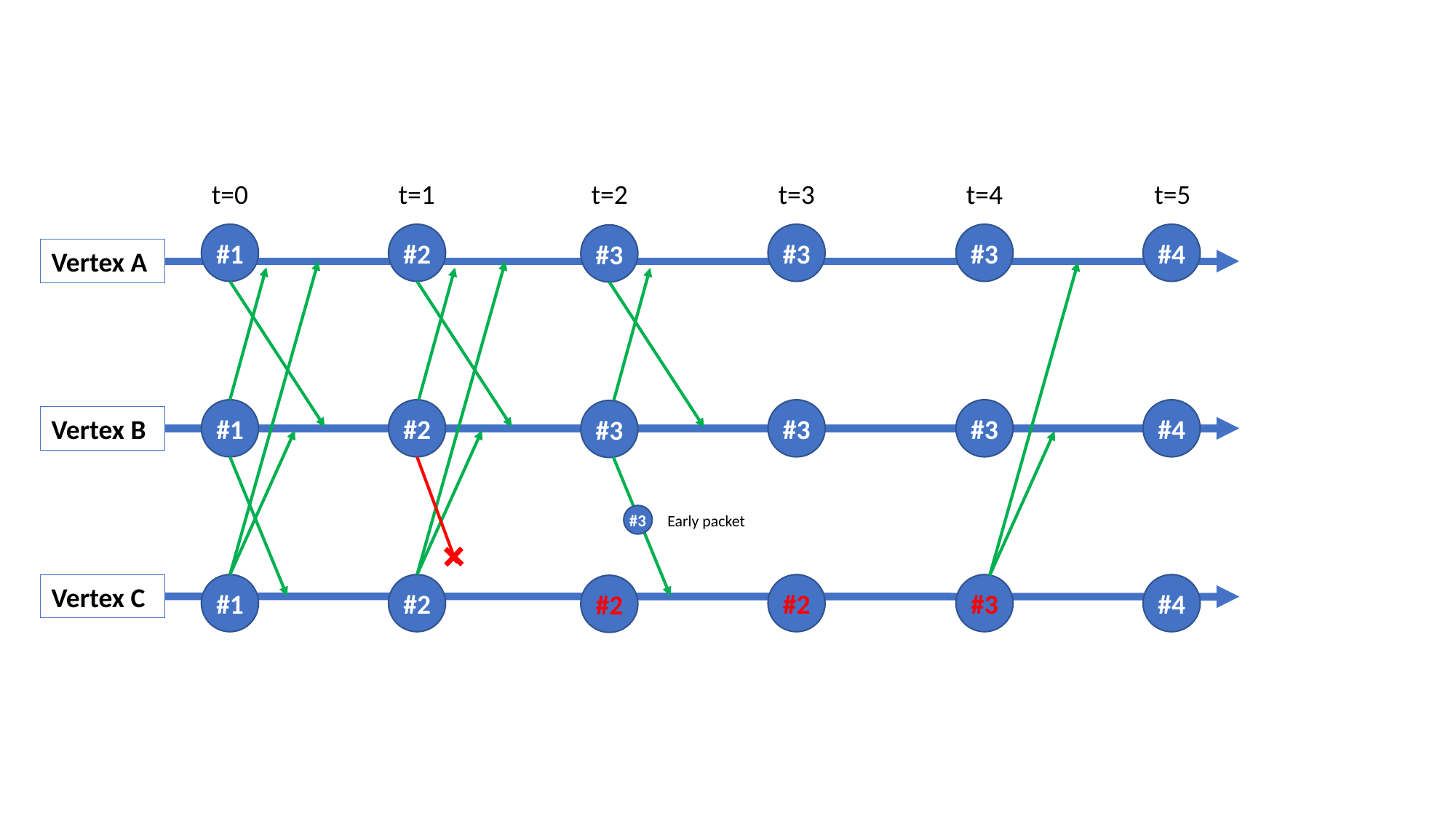

t=0
t=1
t=2
t=5
t=3
t=4

#1
#2
#3
#3
#4
#3
Vertex A

#1
#2
#3
#3
#4
Vertex B
#3
#3

Early packet

Vertex C

#1
#2
#2
#3
#4
#2